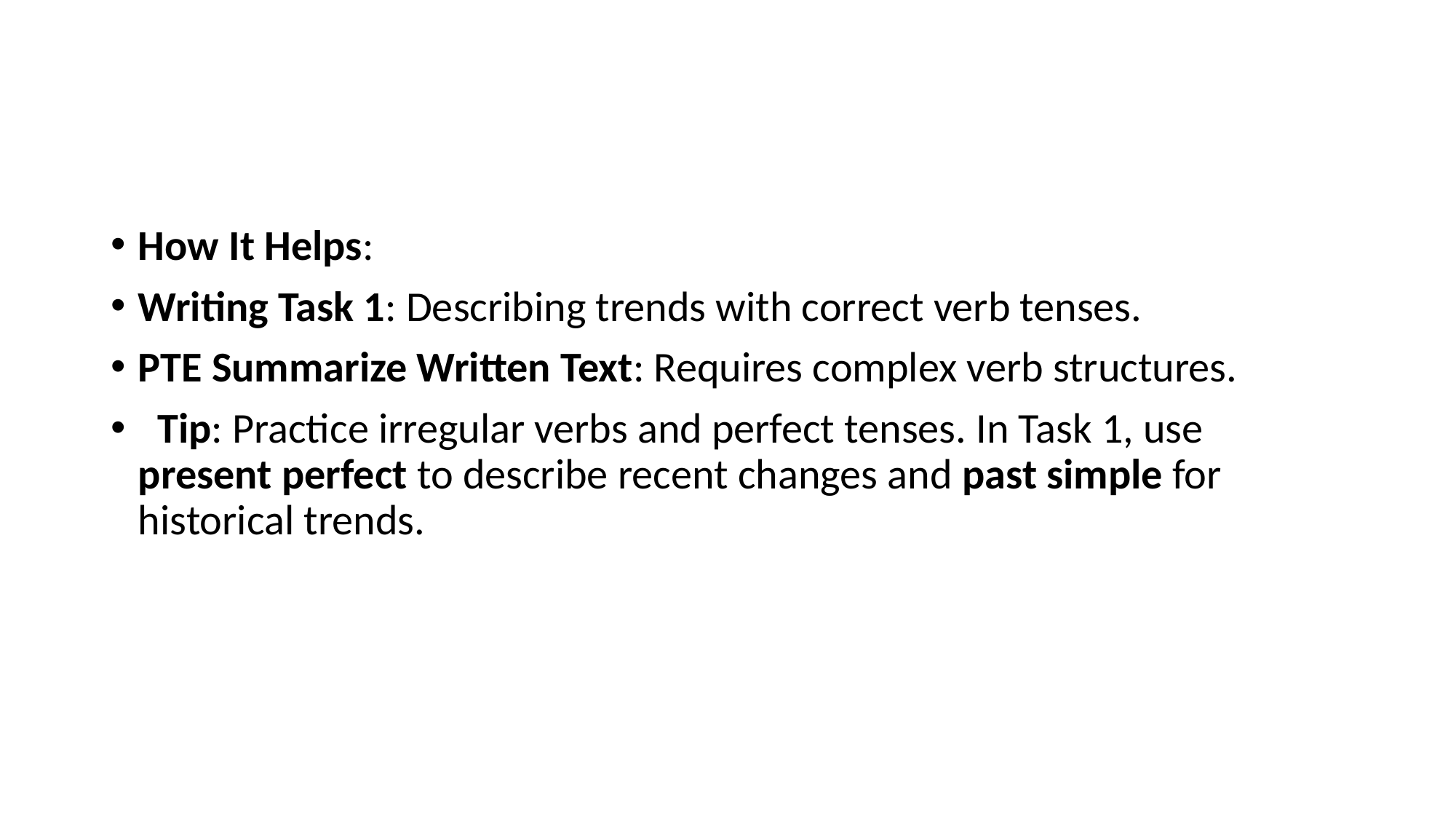

#
How It Helps:
Writing Task 1: Describing trends with correct verb tenses.
PTE Summarize Written Text: Requires complex verb structures.
  Tip: Practice irregular verbs and perfect tenses. In Task 1, use present perfect to describe recent changes and past simple for historical trends.